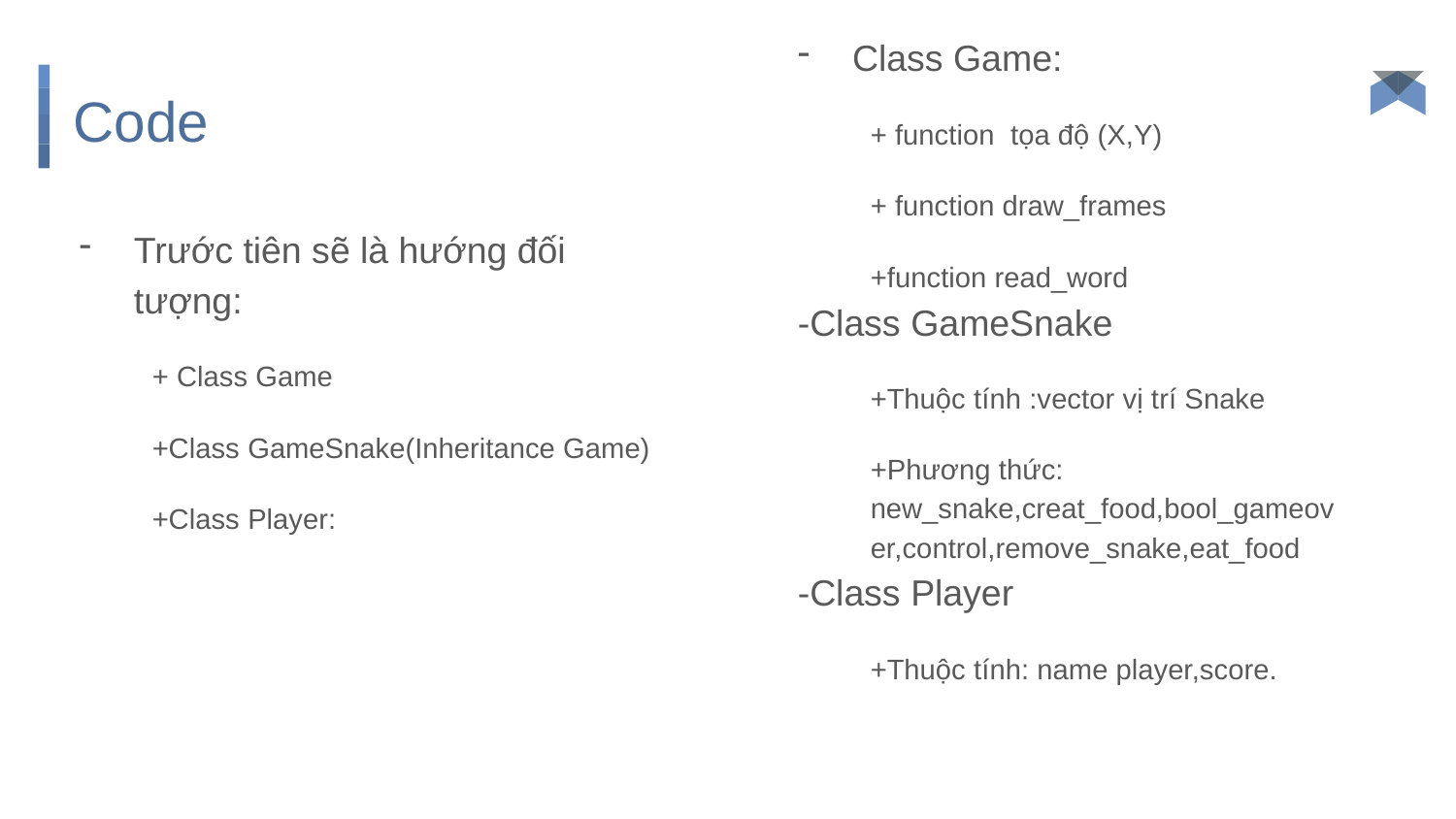

Class Game:
+ function  tọa độ (X,Y)
+ function draw_frames
+function read_word
-Class GameSnake
+Thuộc tính :vector vị trí Snake
+Phương thức: new_snake,creat_food,bool_gameover,control,remove_snake,eat_food
-Class Player
+Thuộc tính: name player,score.

# Code
Trước tiên sẽ là hướng đối tượng:
+ Class Game
+Class GameSnake(Inheritance Game)
+Class Player: